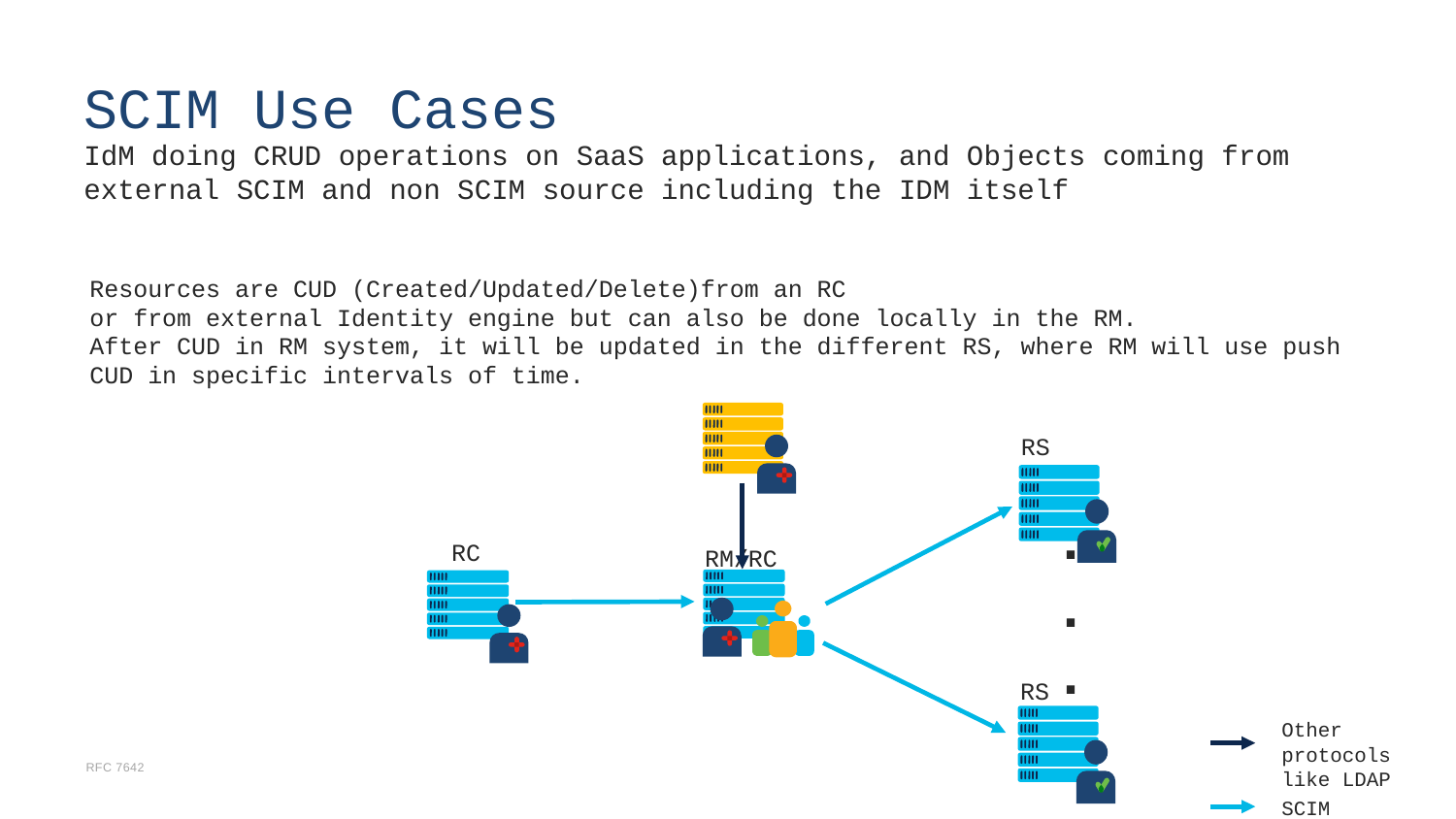

# SCIM Use Cases
IdM doing CRUD operations on SaaS applications, and Objects coming from external SCIM and non SCIM source including the IDM itself
Resources are CUD (Created/Updated/Delete)from an RC
or from external Identity engine but can also be done locally in the RM.
After CUD in RM system, it will be updated in the different RS, where RM will use push CUD in specific intervals of time.

RS

.
.
.
RC
RM/RC

RS

Other protocols like LDAP
SCIM